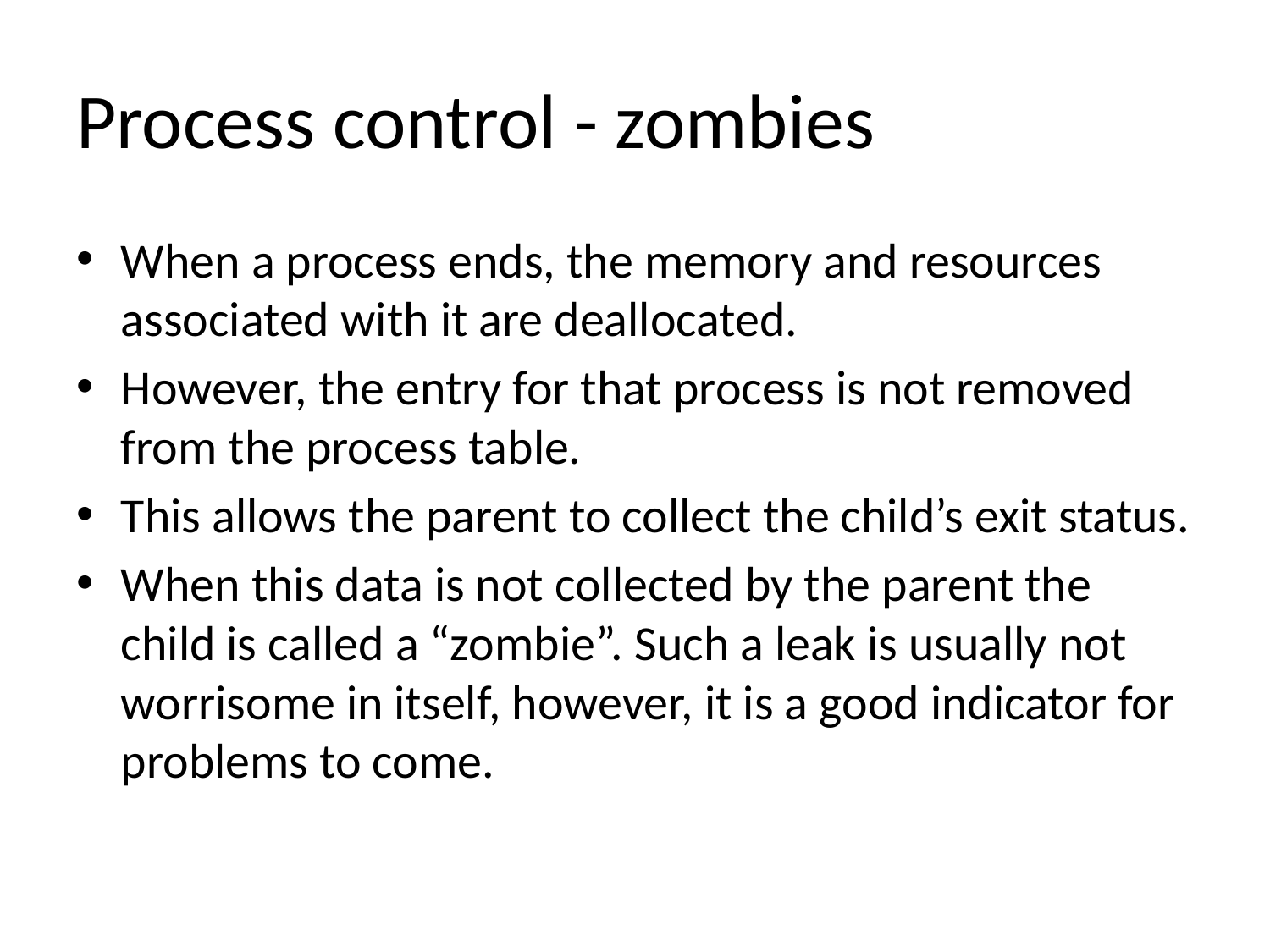

# Process control - zombies
When a process ends, the memory and resources associated with it are deallocated.
However, the entry for that process is not removed from the process table.
This allows the parent to collect the child’s exit status.
When this data is not collected by the parent the child is called a “zombie”. Such a leak is usually not worrisome in itself, however, it is a good indicator for problems to come.